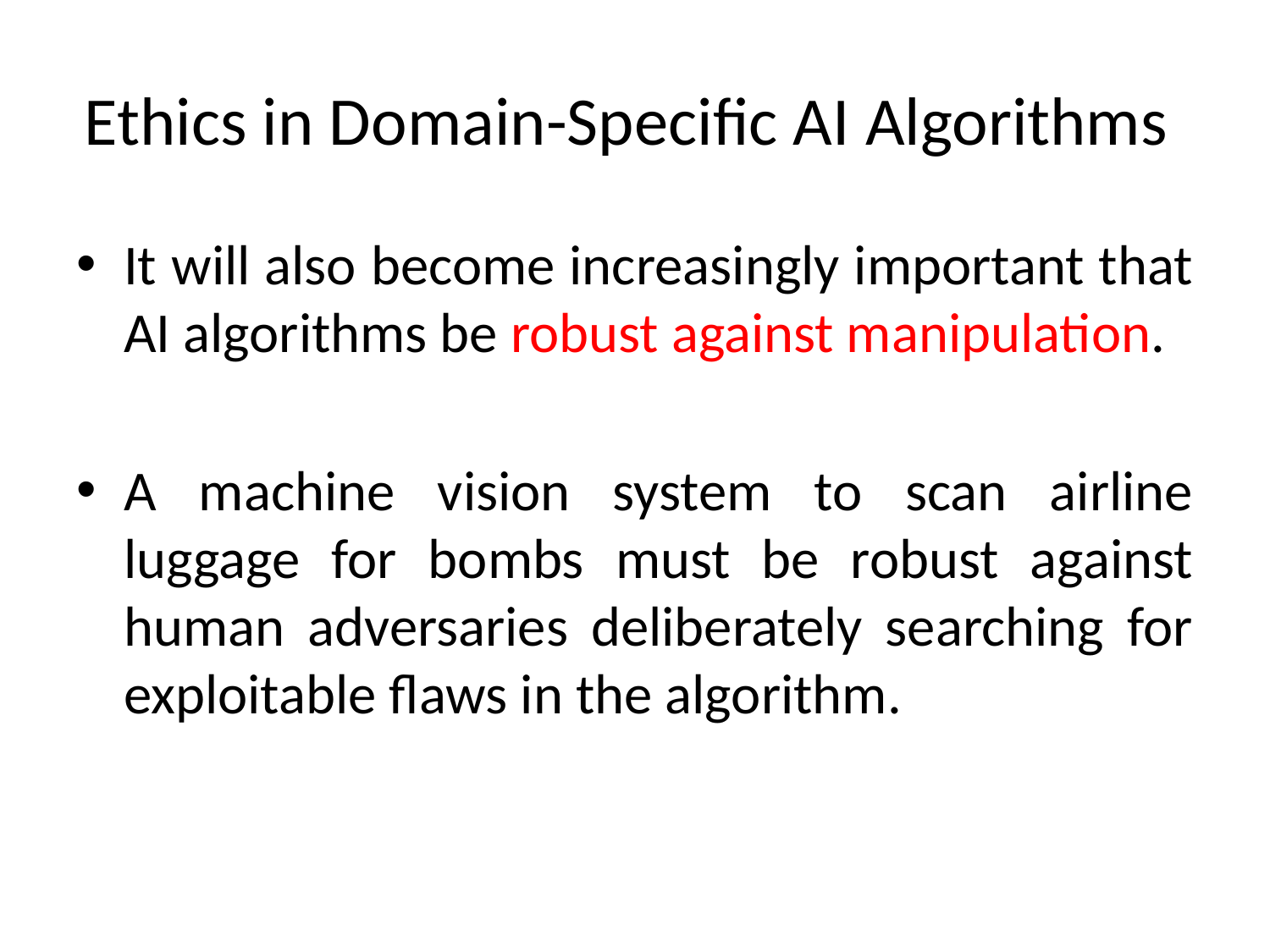

# Ethics in Domain-Specific AI Algorithms
It will also become increasingly important that AI algorithms be robust against manipulation.

A machine vision system to scan airline luggage for bombs must be robust against human adversaries deliberately searching for exploitable flaws in the algorithm.